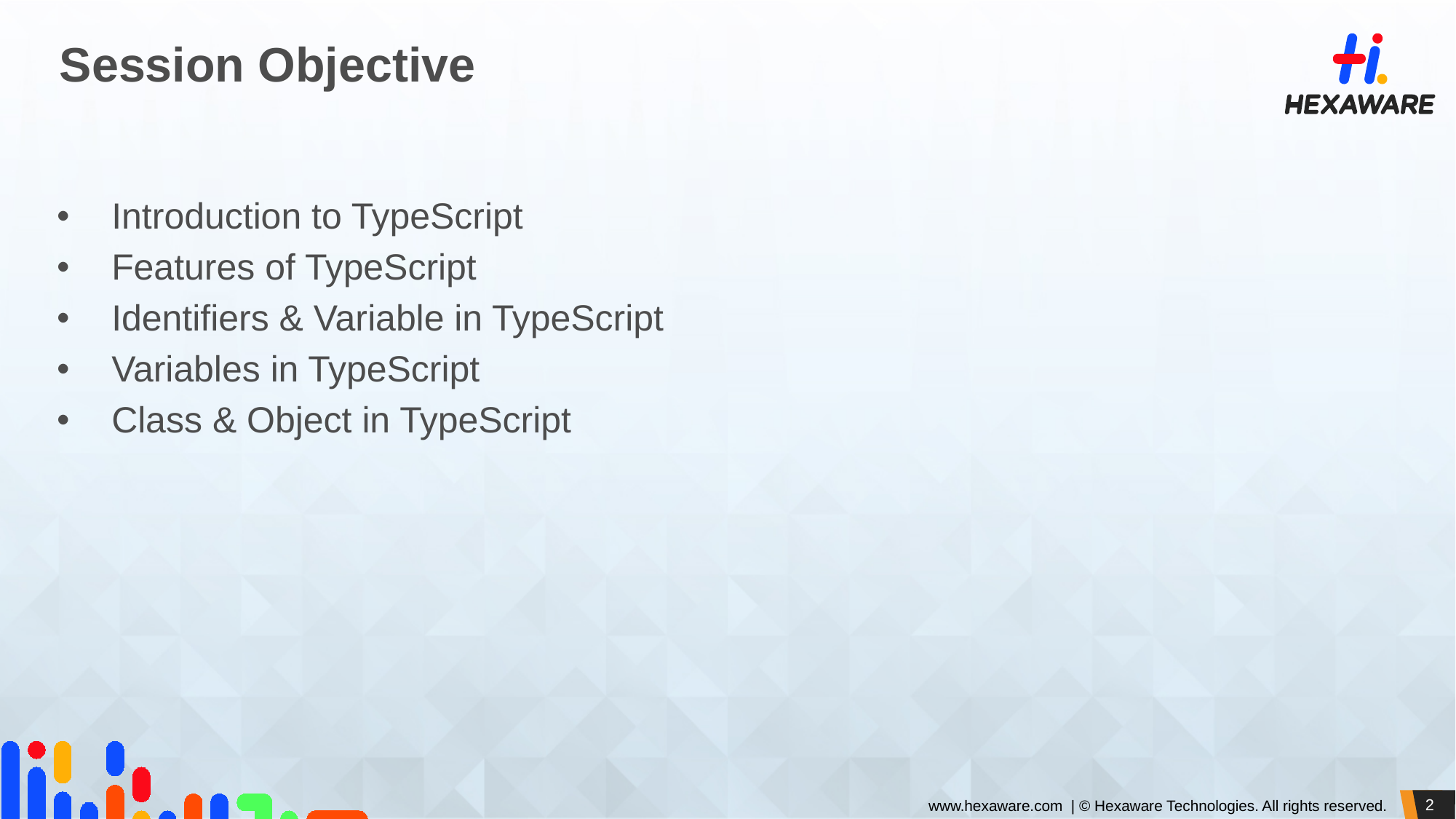

# Session Objective
Introduction to TypeScript
Features of TypeScript
Identifiers & Variable in TypeScript
Variables in TypeScript
Class & Object in TypeScript